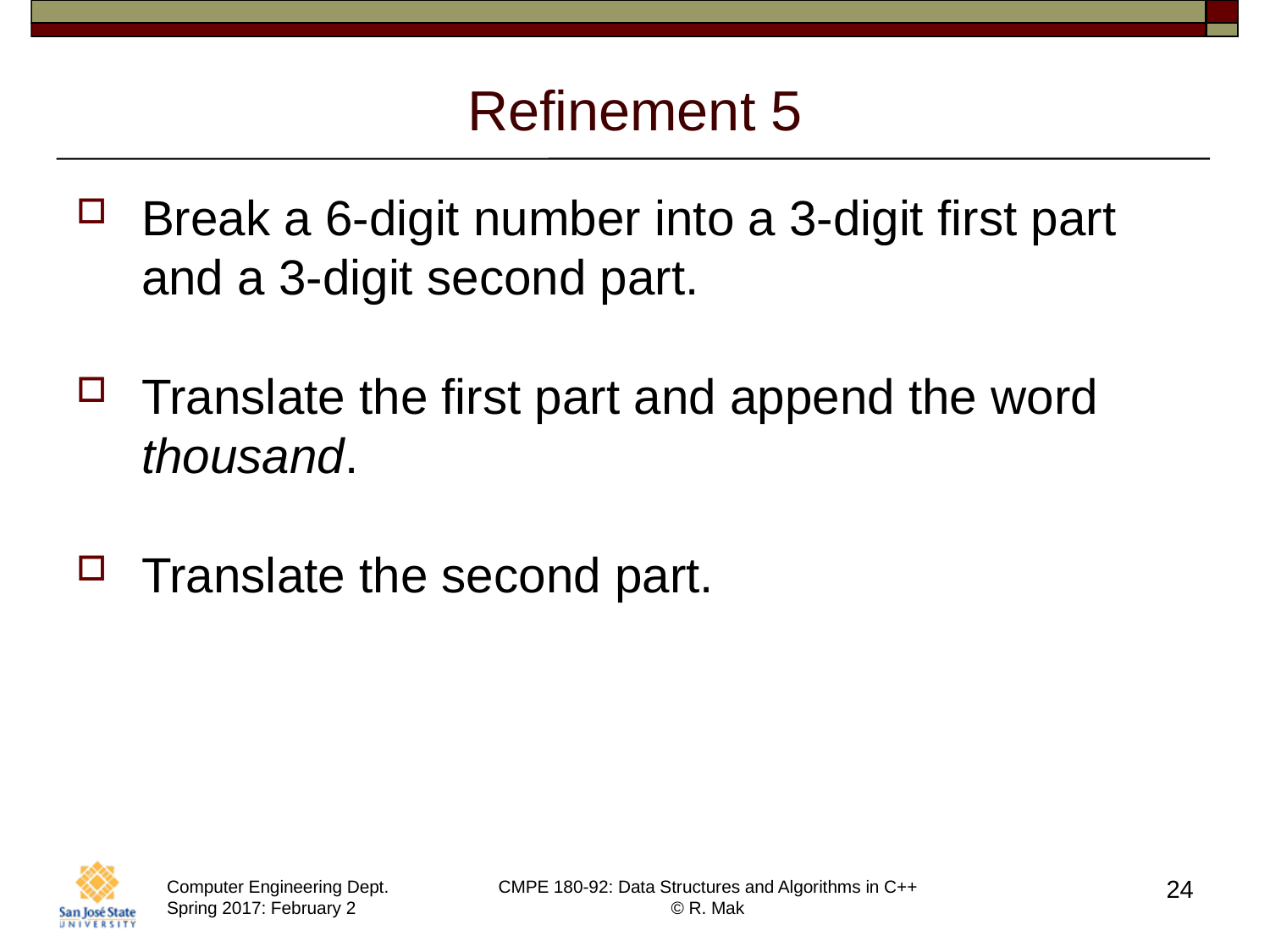

# Refinement 5
Break a 6-digit number into a 3-digit first part and a 3-digit second part.

Translate the first part and append the word thousand.

Translate the second part.
24